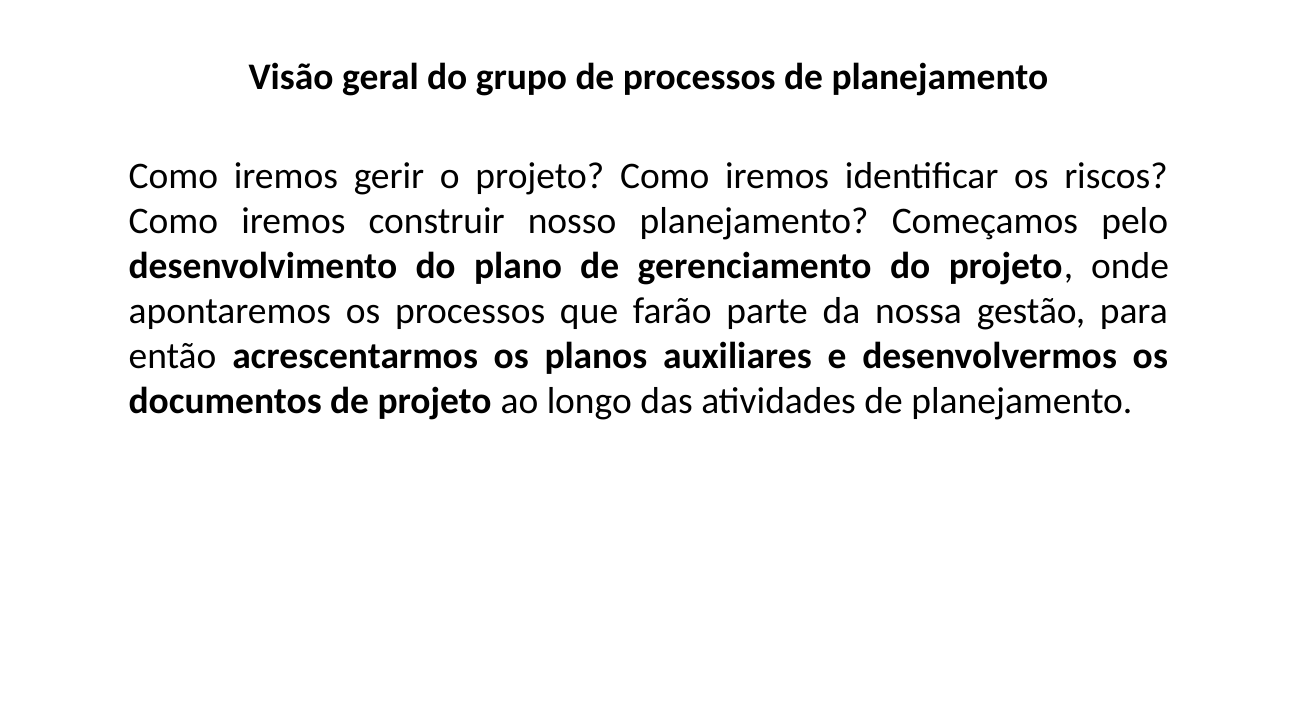

Visão geral do grupo de processos de planejamento
Como iremos gerir o projeto? Como iremos identificar os riscos? Como iremos construir nosso planejamento? Começamos pelo desenvolvimento do plano de gerenciamento do projeto, onde apontaremos os processos que farão parte da nossa gestão, para então acrescentarmos os planos auxiliares e desenvolvermos os documentos de projeto ao longo das atividades de planejamento.